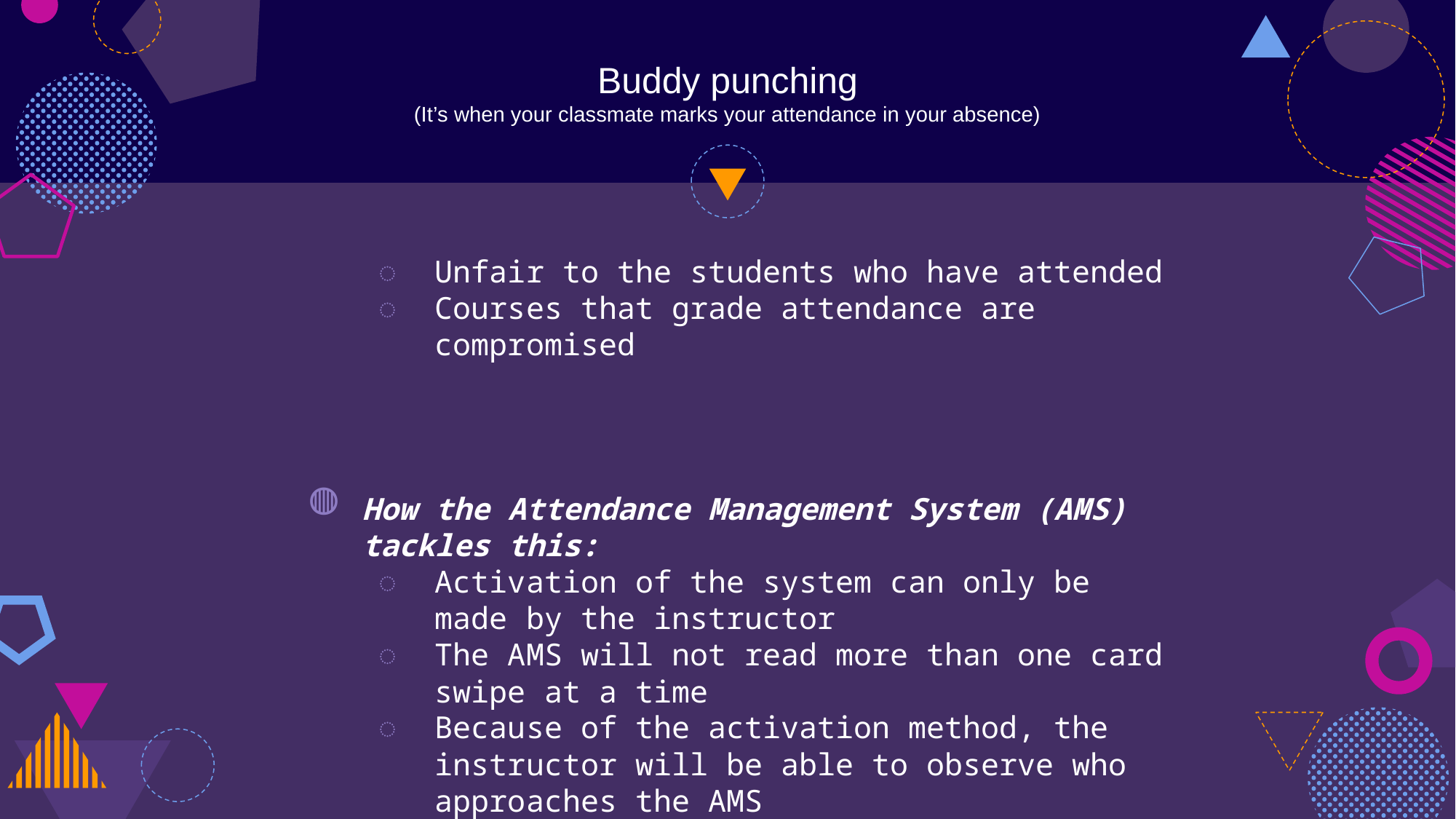

# Buddy punching (It’s when your classmate marks your attendance in your absence)
Unfair to the students who have attended
Courses that grade attendance are compromised

How the Attendance Management System (AMS) tackles this:
Activation of the system can only be made by the instructor
The AMS will not read more than one card swipe at a time
Because of the activation method, the instructor will be able to observe who approaches the AMS